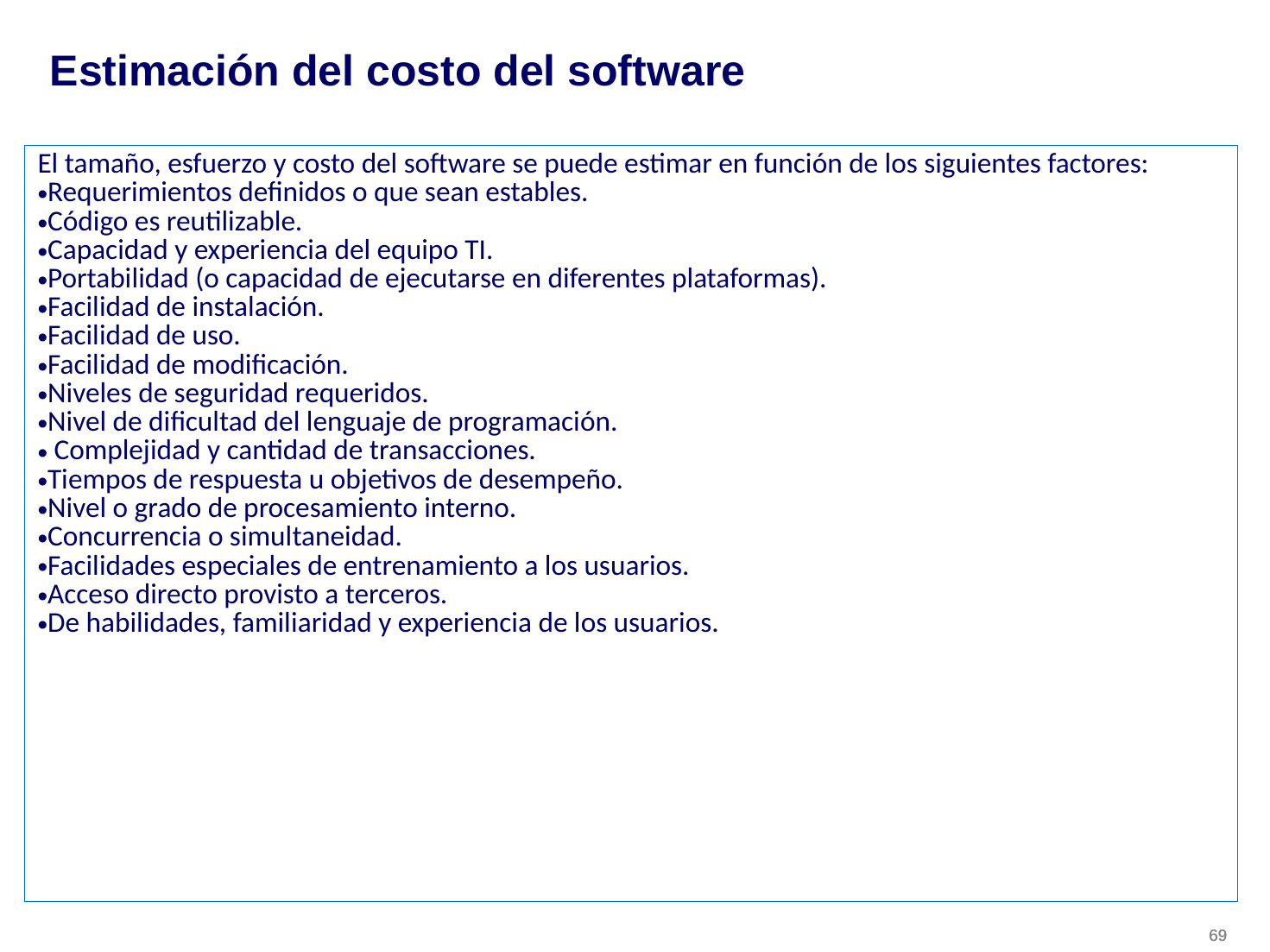

# Estimación del costo del software
| El tamaño, esfuerzo y costo del software se puede estimar en función de los siguientes factores: Requerimientos definidos o que sean estables. Código es reutilizable. Capacidad y experiencia del equipo TI. Portabilidad (o capacidad de ejecutarse en diferentes plataformas). Facilidad de instalación. Facilidad de uso. Facilidad de modificación. Niveles de seguridad requeridos. Nivel de dificultad del lenguaje de programación. Complejidad y cantidad de transacciones. Tiempos de respuesta u objetivos de desempeño. Nivel o grado de procesamiento interno. Concurrencia o simultaneidad. Facilidades especiales de entrenamiento a los usuarios. Acceso directo provisto a terceros. De habilidades, familiaridad y experiencia de los usuarios. |
| --- |